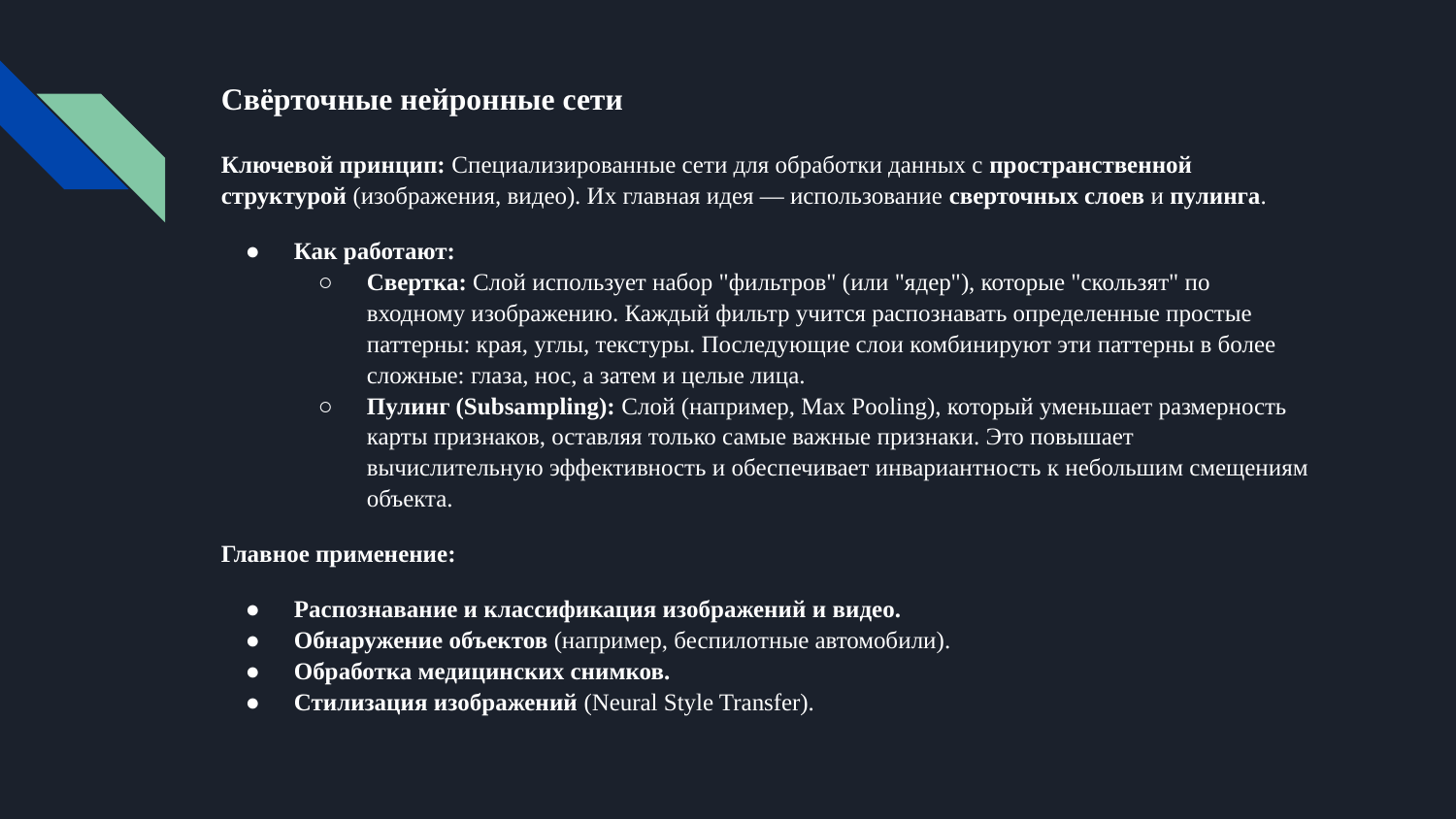

# Свёрточные нейронные сети

Ключевой принцип: Специализированные сети для обработки данных с пространственной структурой (изображения, видео). Их главная идея — использование сверточных слоев и пулинга.
Как работают:
Свертка: Слой использует набор "фильтров" (или "ядер"), которые "скользят" по входному изображению. Каждый фильтр учится распознавать определенные простые паттерны: края, углы, текстуры. Последующие слои комбинируют эти паттерны в более сложные: глаза, нос, а затем и целые лица.
Пулинг (Subsampling): Слой (например, Max Pooling), который уменьшает размерность карты признаков, оставляя только самые важные признаки. Это повышает вычислительную эффективность и обеспечивает инвариантность к небольшим смещениям объекта.
Главное применение:
Распознавание и классификация изображений и видео.
Обнаружение объектов (например, беспилотные автомобили).
Обработка медицинских снимков.
Стилизация изображений (Neural Style Transfer).